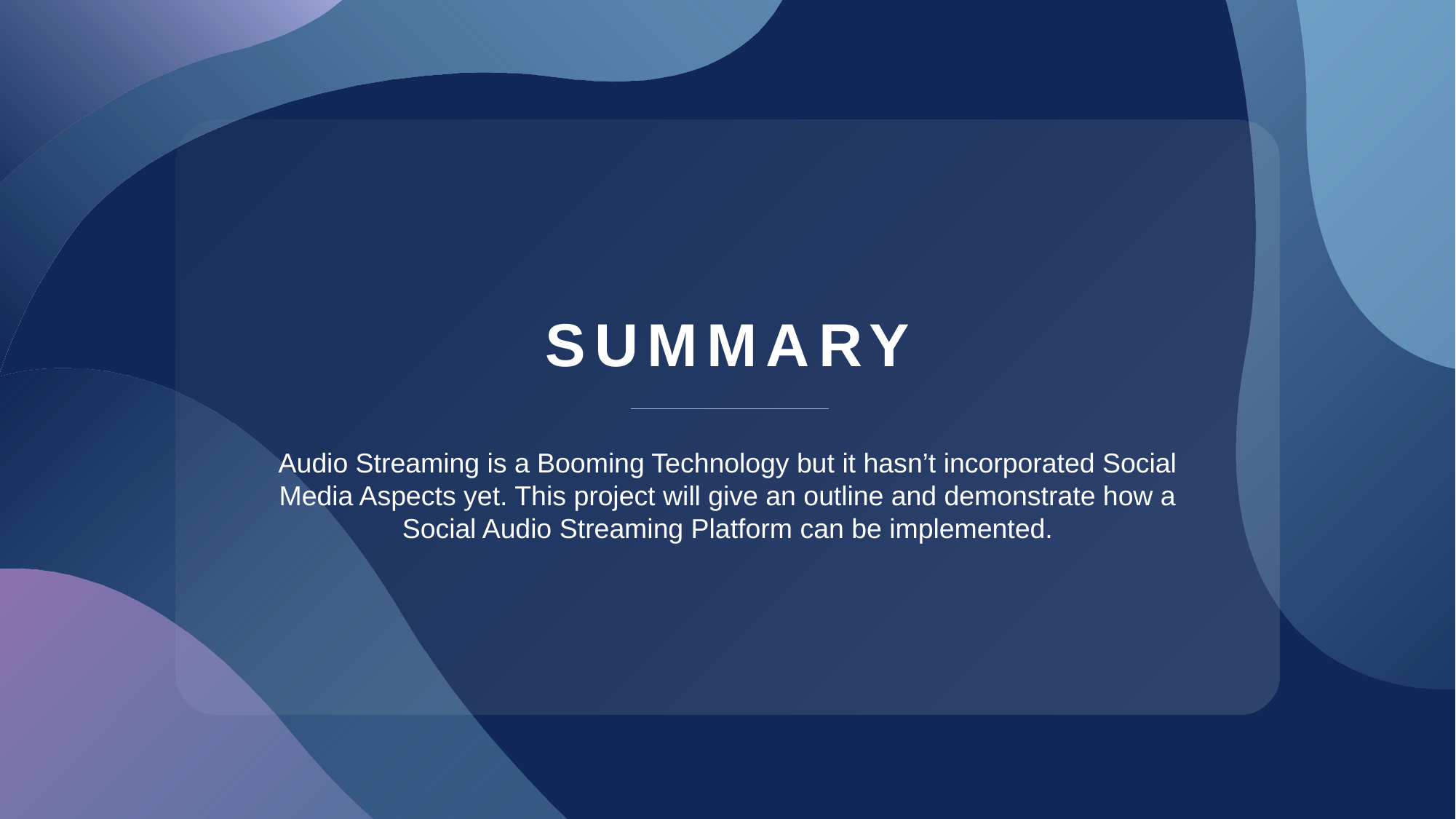

# SUMMARY
Audio Streaming is a Booming Technology but it hasn’t incorporated Social Media Aspects yet. This project will give an outline and demonstrate how a Social Audio Streaming Platform can be implemented.